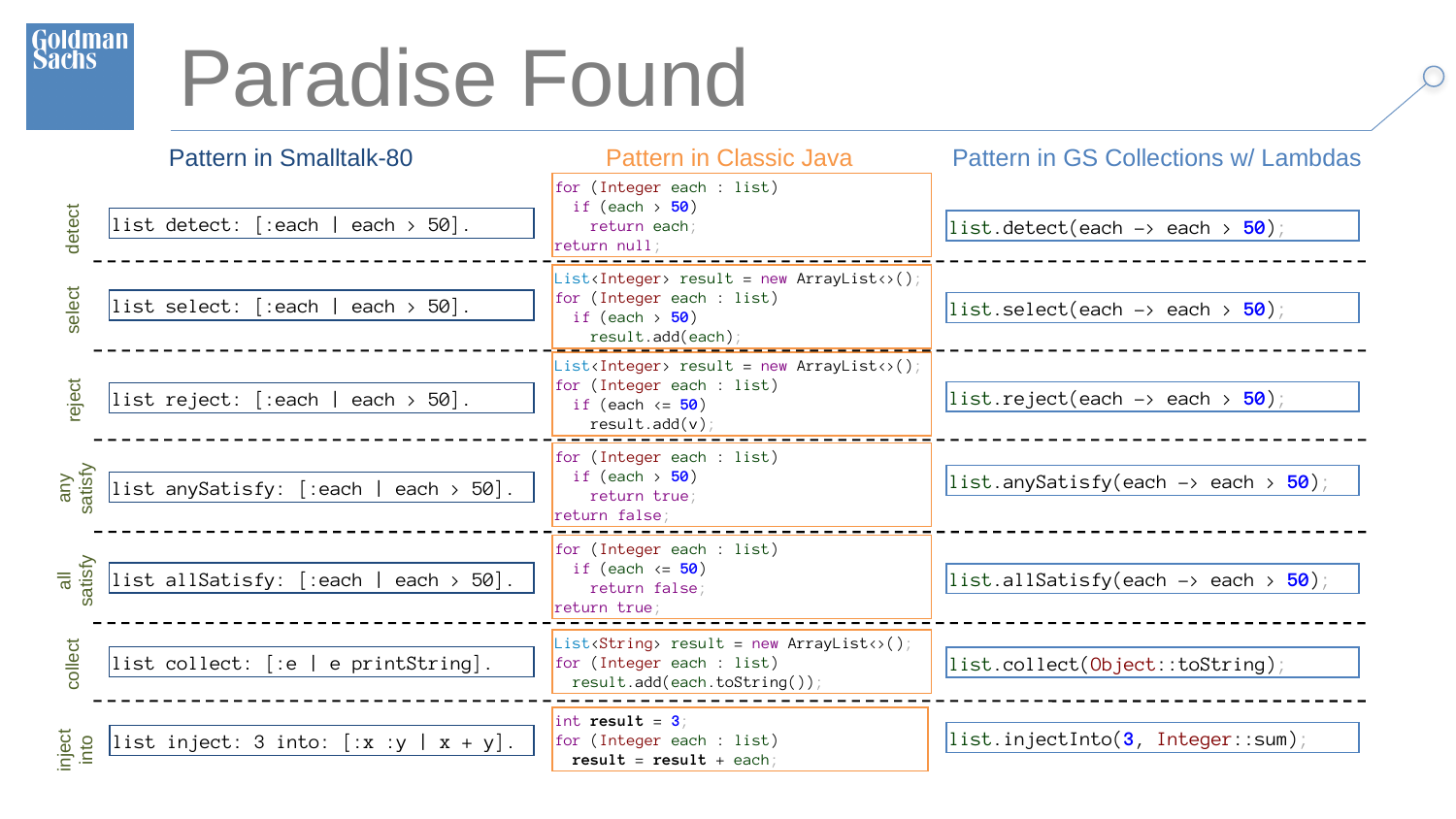

# Paradise Found
Pattern in Smalltalk-80
Pattern in Classic Java
Pattern in GS Collections w/ Lambdas
for (Integer each : list)
  if (each > 50)
    return each;
return null;
list detect: [:each | each > 50].
list.detect(each -> each > 50);
detect

List<Integer> result = new ArrayList<>();
for (Integer each : list)
  if (each > 50)
    result.add(each);
list select: [:each | each > 50].
list.select(each -> each > 50);
select

List<Integer> result = new ArrayList<>();
for (Integer each : list)
  if (each <= 50)
    result.add(v);
list.reject(each -> each > 50);
list reject: [:each | each > 50].
reject

for (Integer each : list)
  if (each > 50)
    return true;
return false;
list.anySatisfy(each -> each > 50);
any
satisfy
list anySatisfy: [:each | each > 50].

for (Integer each : list)
  if (each <= 50)
    return false;
return true;
all
satisfy
list allSatisfy: [:each | each > 50].
list.allSatisfy(each -> each > 50);

List<String> result = new ArrayList<>();
for (Integer each : list)
  result.add(each.toString());
list collect: [:e | e printString].
list.collect(Object::toString);
collect

int result = 3;
for (Integer each : list)
  result = result + each;
list.injectInto(3, Integer::sum);
list inject: 3 into: [:x :y | x + y].
inject
into